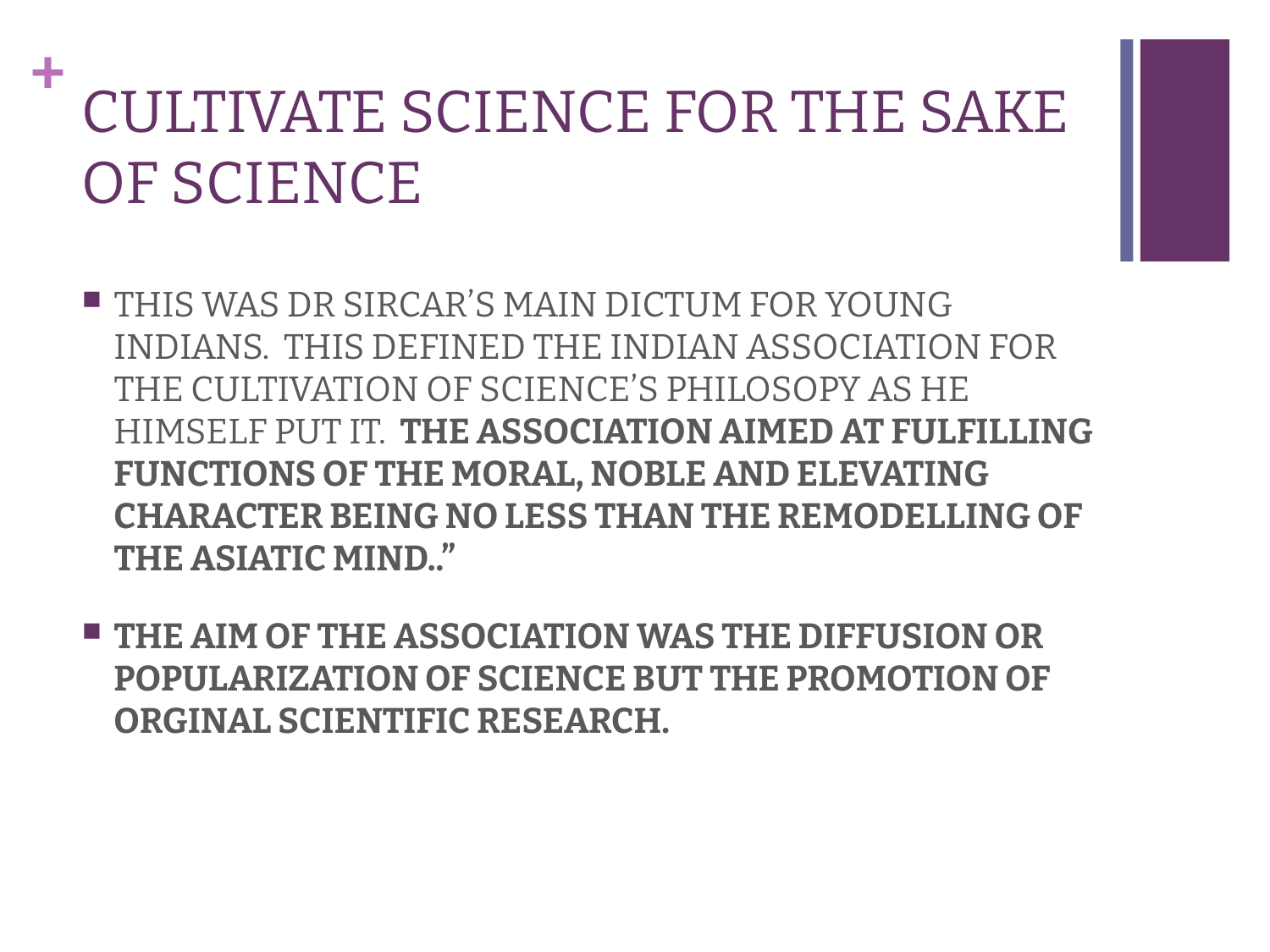

# CULTIVATE SCIENCE FOR THE SAKE OF SCIENCE
THIS WAS DR SIRCAR’S MAIN DICTUM FOR YOUNG INDIANS.  THIS DEFINED THE INDIAN ASSOCIATION FOR THE CULTIVATION OF SCIENCE’S PHILOSOPY AS HE HIMSELF PUT IT.  THE ASSOCIATION AIMED AT FULFILLING FUNCTIONS OF THE MORAL, NOBLE AND ELEVATING CHARACTER BEING NO LESS THAN THE REMODELLING OF THE ASIATIC MIND..”
THE AIM OF THE ASSOCIATION WAS THE DIFFUSION OR POPULARIZATION OF SCIENCE BUT THE PROMOTION OF ORGINAL SCIENTIFIC RESEARCH.